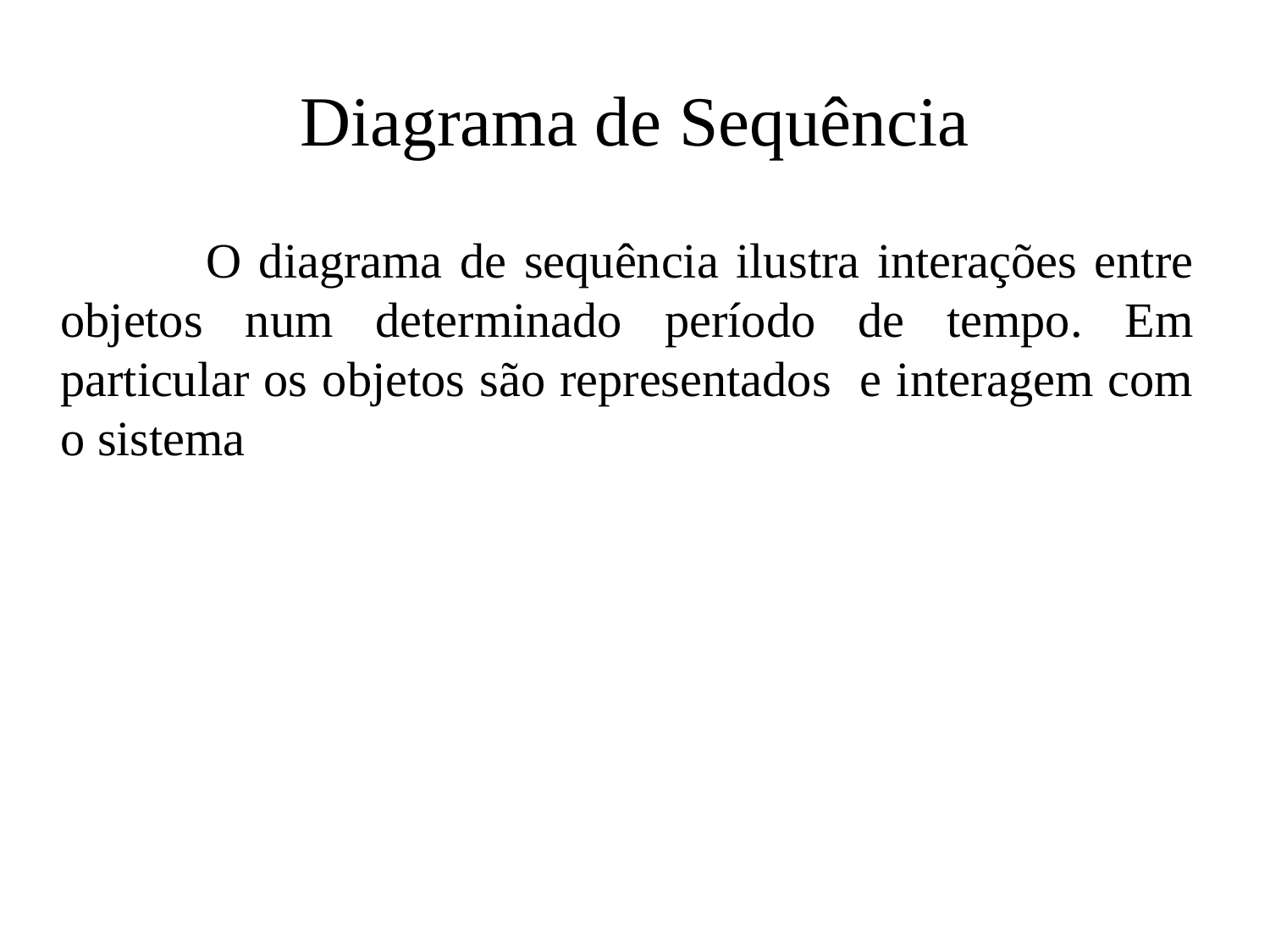

# Diagrama de Sequência
           O diagrama de sequência ilustra interações entre objetos num determinado período de tempo. Em particular os objetos são representados  e interagem com o sistema